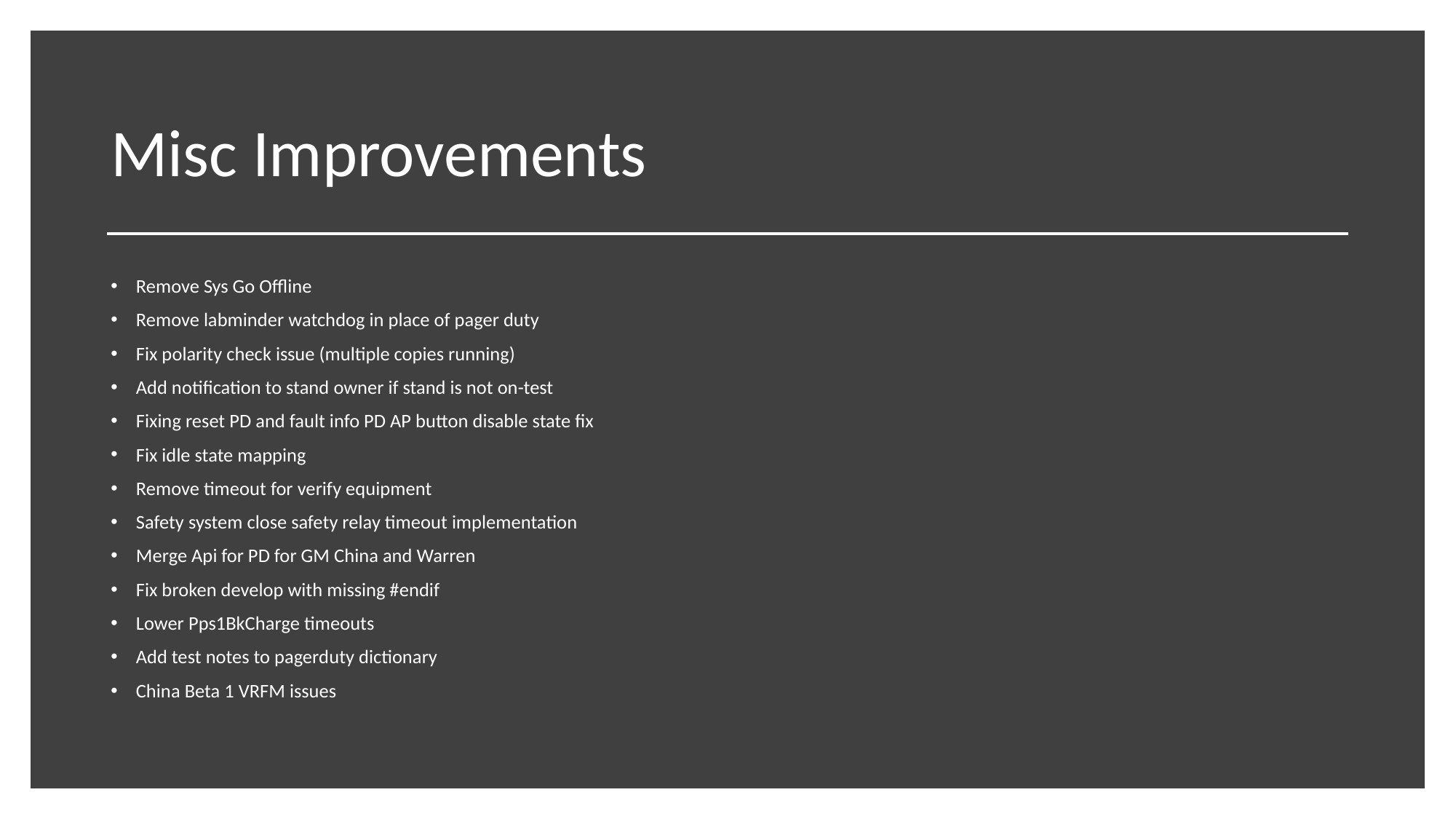

# Misc Improvements
Remove Sys Go Offline
Remove labminder watchdog in place of pager duty
Fix polarity check issue (multiple copies running)
Add notification to stand owner if stand is not on-test
Fixing reset PD and fault info PD AP button disable state fix
Fix idle state mapping
Remove timeout for verify equipment
Safety system close safety relay timeout implementation
Merge Api for PD for GM China and Warren
Fix broken develop with missing #endif
Lower Pps1BkCharge timeouts
Add test notes to pagerduty dictionary
China Beta 1 VRFM issues